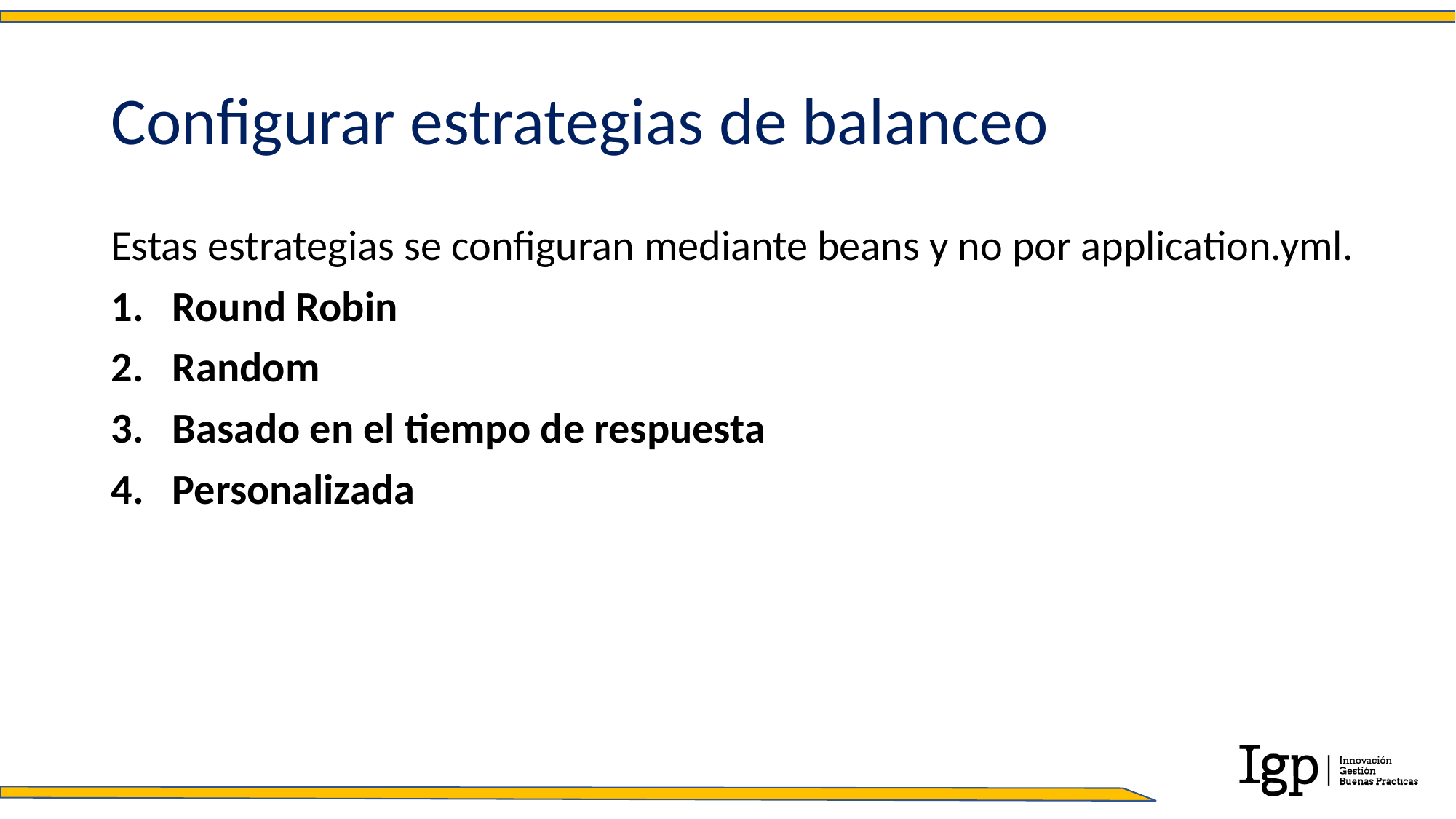

# Configurar estrategias de balanceo
Estas estrategias se configuran mediante beans y no por application.yml.
Round Robin
Random
Basado en el tiempo de respuesta
Personalizada